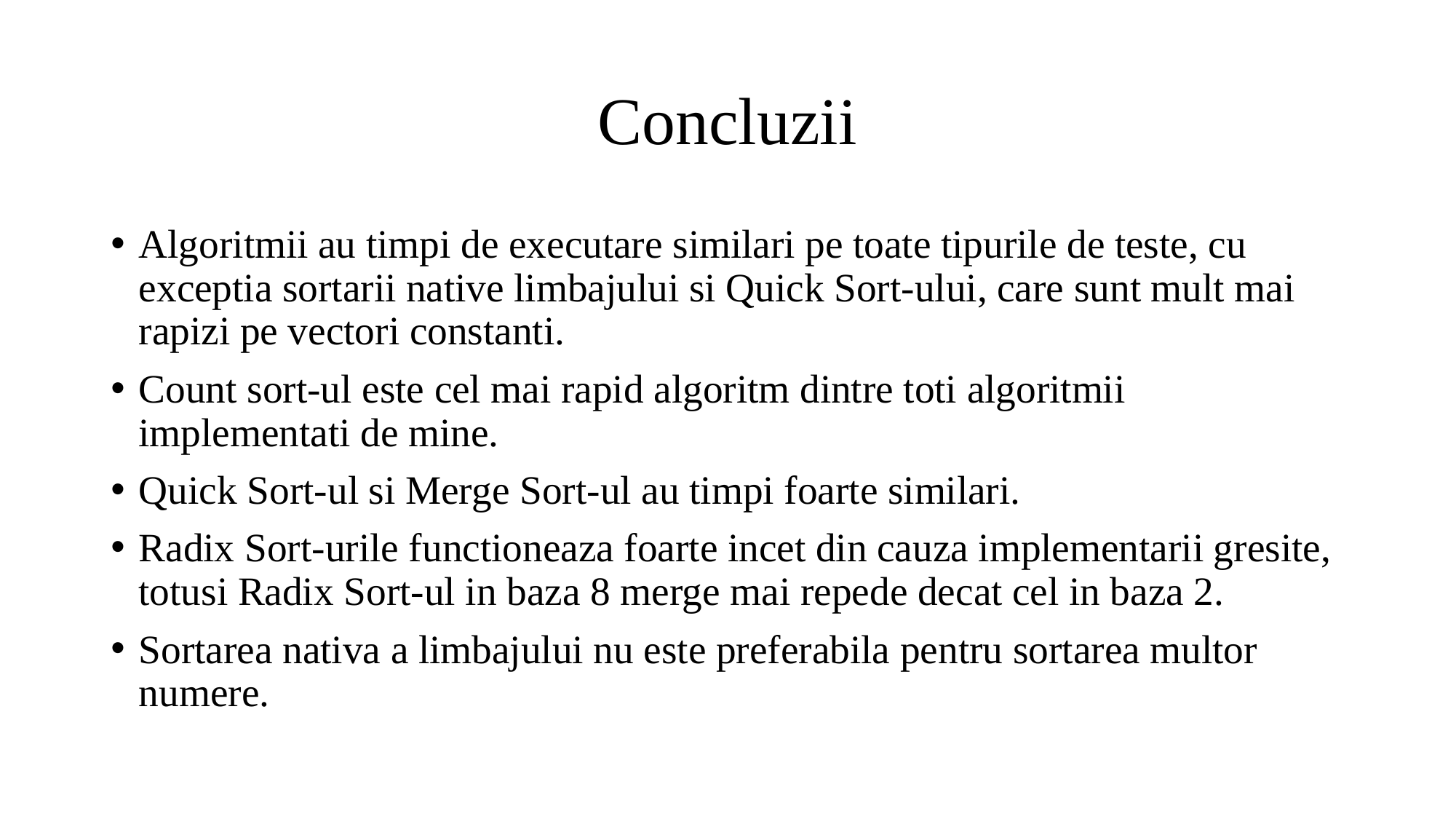

# Concluzii
Algoritmii au timpi de executare similari pe toate tipurile de teste, cu exceptia sortarii native limbajului si Quick Sort-ului, care sunt mult mai rapizi pe vectori constanti.
Count sort-ul este cel mai rapid algoritm dintre toti algoritmii implementati de mine.
Quick Sort-ul si Merge Sort-ul au timpi foarte similari.
Radix Sort-urile functioneaza foarte incet din cauza implementarii gresite, totusi Radix Sort-ul in baza 8 merge mai repede decat cel in baza 2.
Sortarea nativa a limbajului nu este preferabila pentru sortarea multor numere.